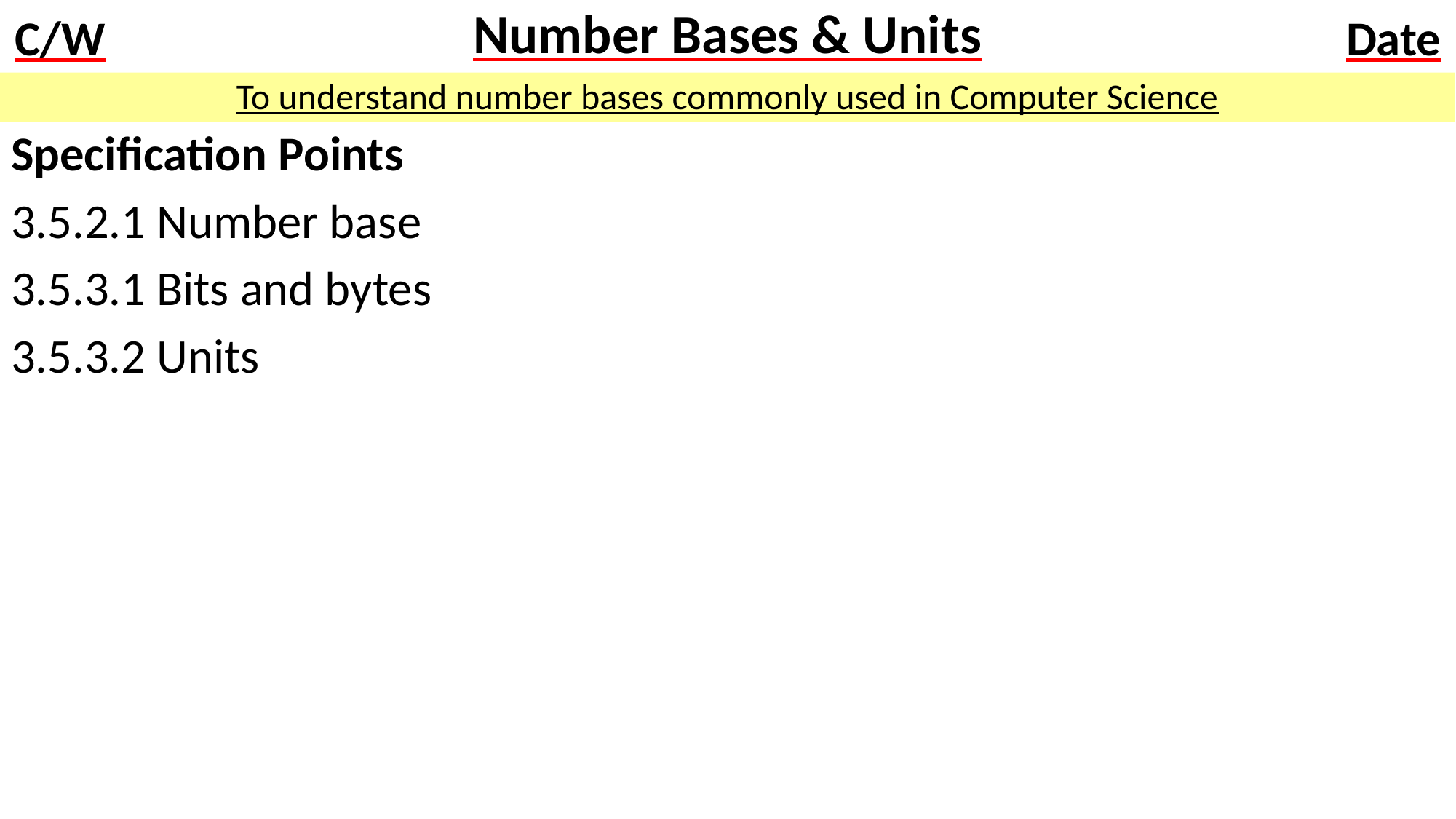

# Number Bases & Units
To understand number bases commonly used in Computer Science
Specification Points
3.5.2.1 Number base
3.5.3.1 Bits and bytes
3.5.3.2 Units